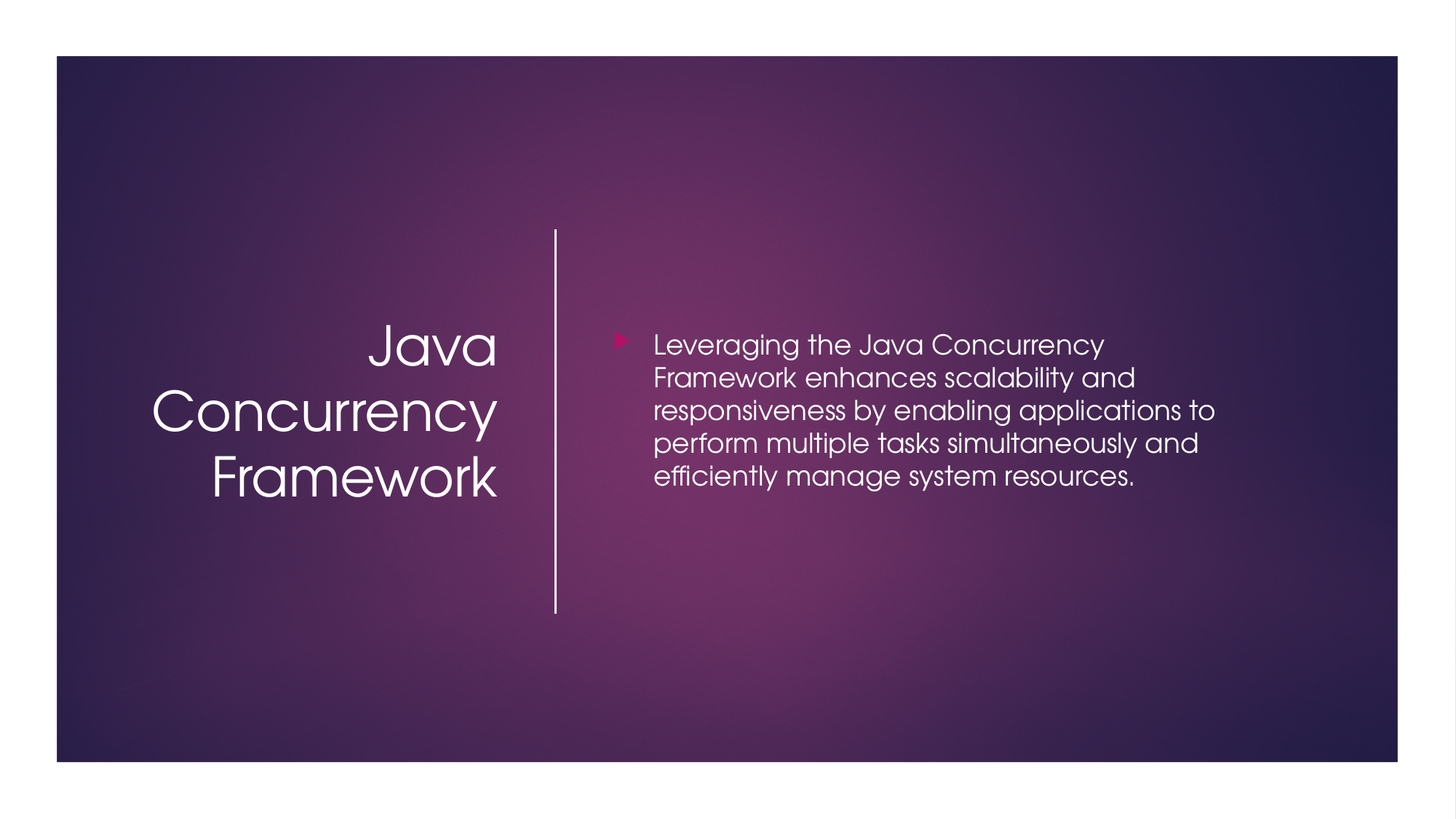

# Java Concurrency Framework
Leveraging the Java Concurrency Framework enhances scalability and responsiveness by enabling applications to perform multiple tasks simultaneously and efficiently manage system resources.